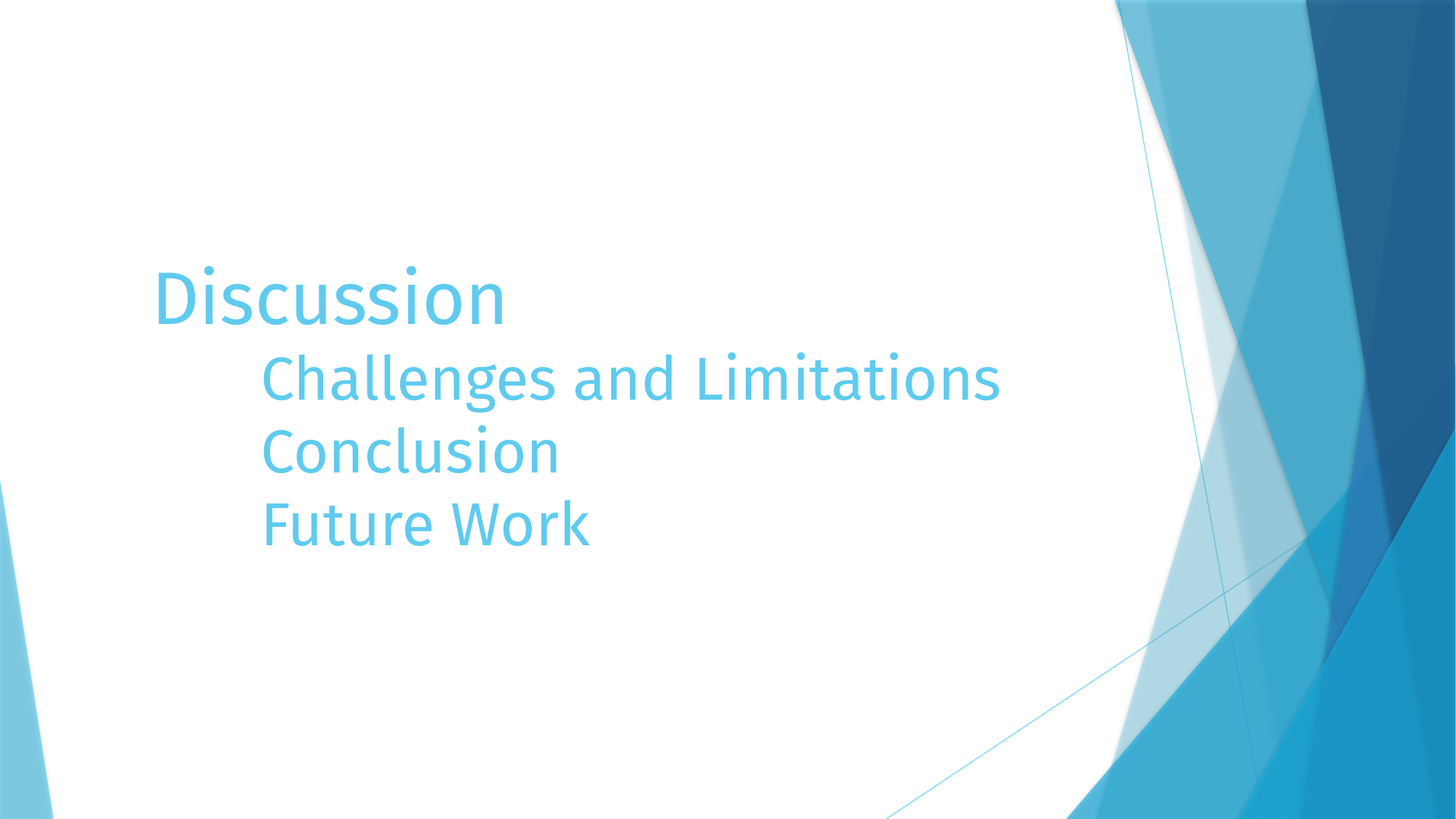

# Discussion Challenges and Limitations Conclusion Future Work